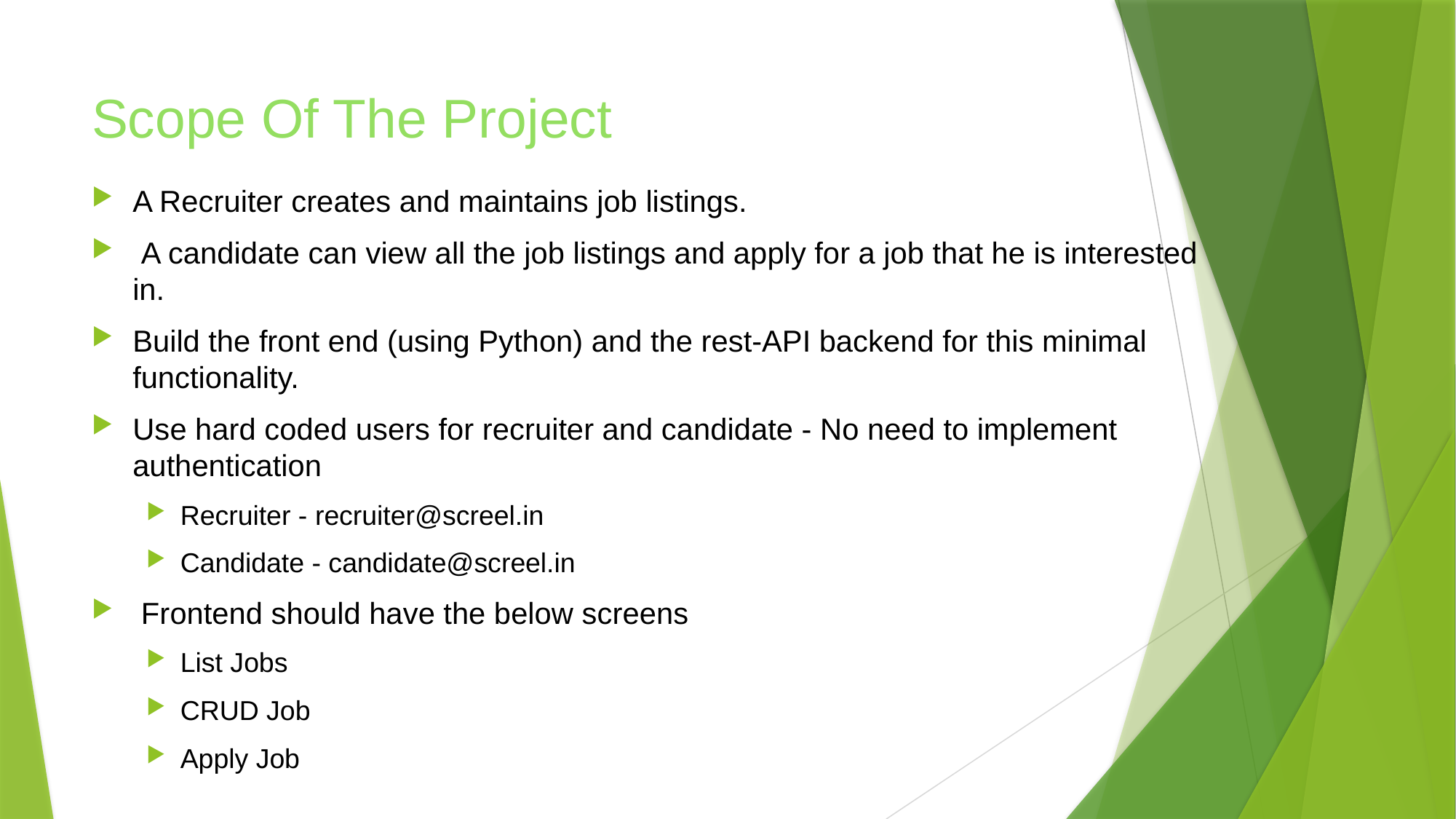

# Scope Of The Project
A Recruiter creates and maintains job listings.
 A candidate can view all the job listings and apply for a job that he is interested in.
Build the front end (using Python) and the rest-API backend for this minimal functionality.
Use hard coded users for recruiter and candidate - No need to implement authentication
Recruiter - recruiter@screel.in
Candidate - candidate@screel.in
 Frontend should have the below screens
List Jobs
CRUD Job
Apply Job